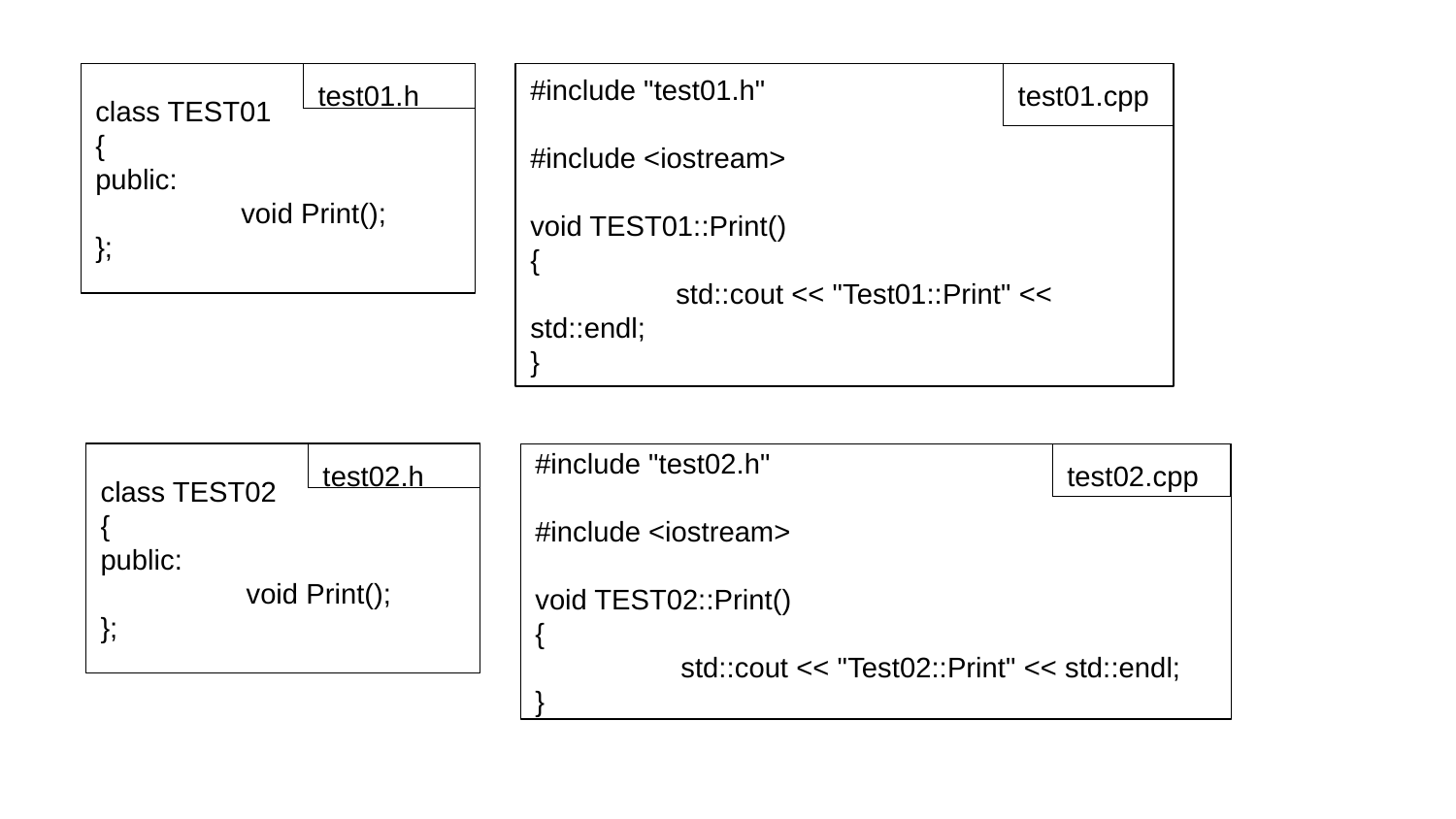

#include "test01.h"

#include <iostream>

void TEST01::Print()
{
	std::cout << "Test01::Print" << std::endl;
}
test01.cpp
class TEST01
{
public:
	void Print();
};
test01.h
class TEST02
{
public:
	void Print();
};
test02.h
#include "test02.h"

#include <iostream>

void TEST02::Print()
{
	std::cout << "Test02::Print" << std::endl;
}
test02.cpp